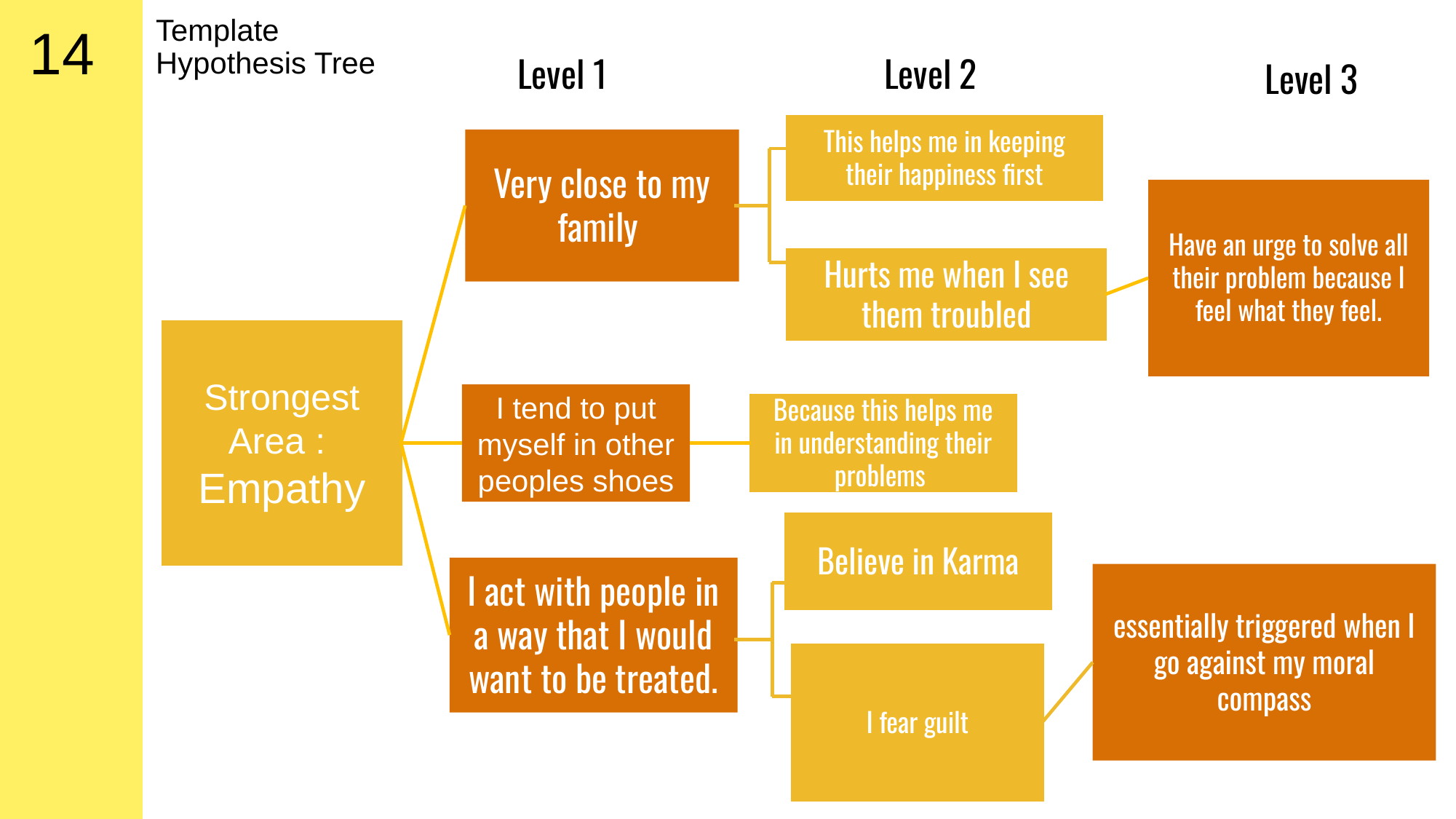

14
# Template Hypothesis Tree
Level 1
Level 2
Level 3
This helps me in keeping their happiness first
Very close to my family
Have an urge to solve all their problem because I feel what they feel.
Hurts me when I see them troubled
Strongest Area :
Empathy
I tend to put myself in other peoples shoes
Because this helps me in understanding their problems
Believe in Karma
I act with people in a way that I would want to be treated.
essentially triggered when I go against my moral compass
I fear guilt